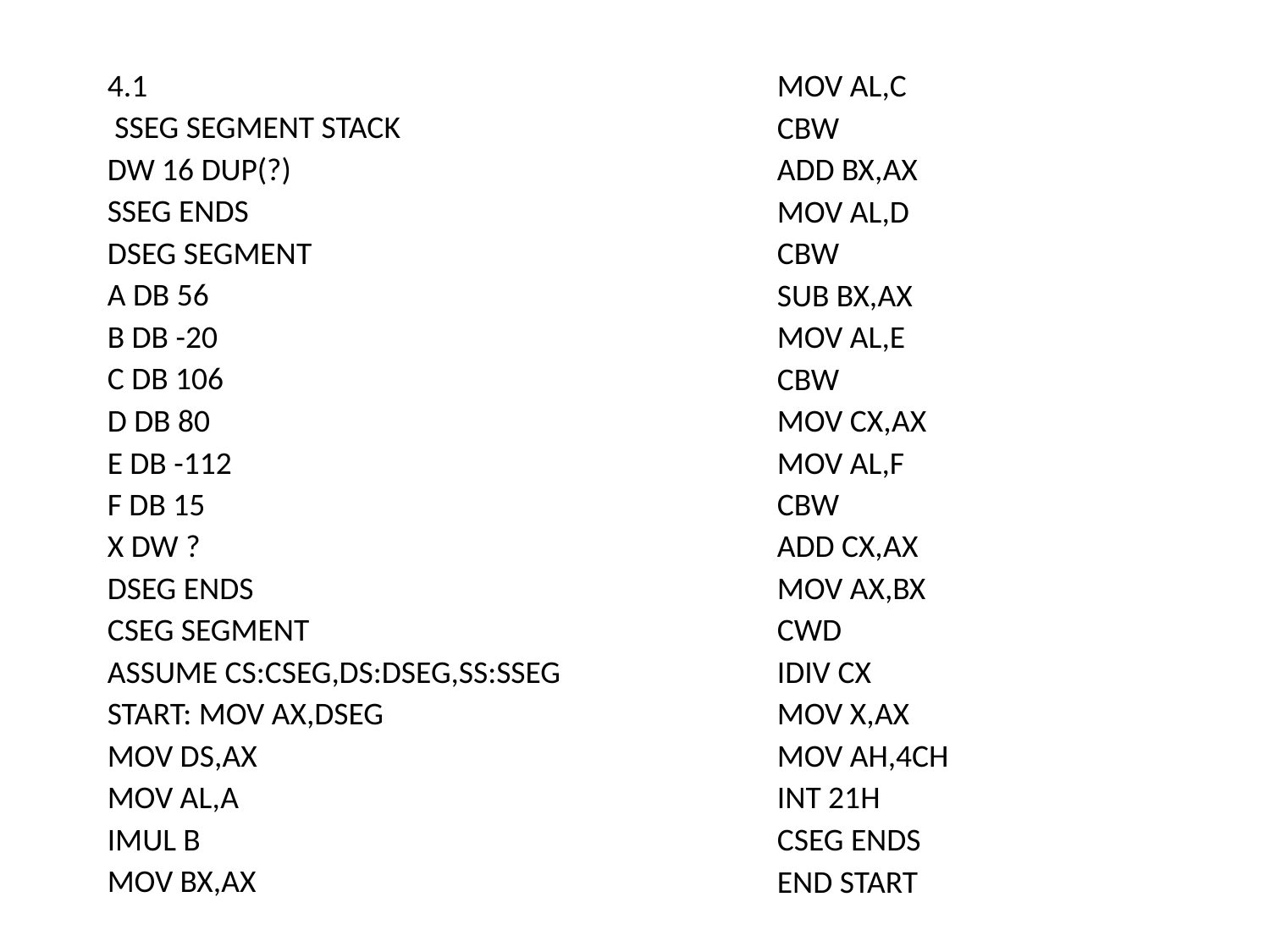

4.1
 SSEG SEGMENT STACK
DW 16 DUP(?)
SSEG ENDS
DSEG SEGMENT
A DB 56
B DB -20
C DB 106
D DB 80
E DB -112
F DB 15
X DW ?
DSEG ENDS
CSEG SEGMENT
ASSUME CS:CSEG,DS:DSEG,SS:SSEG
START: MOV AX,DSEG
MOV DS,AX
MOV AL,A
IMUL B
MOV BX,AX
MOV AL,C
CBW
ADD BX,AX
MOV AL,D
CBW
SUB BX,AX
MOV AL,E
CBW
MOV CX,AX
MOV AL,F
CBW
ADD CX,AX
MOV AX,BX
CWD
IDIV CX
MOV X,AX
MOV AH,4CH
INT 21H
CSEG ENDS
END START